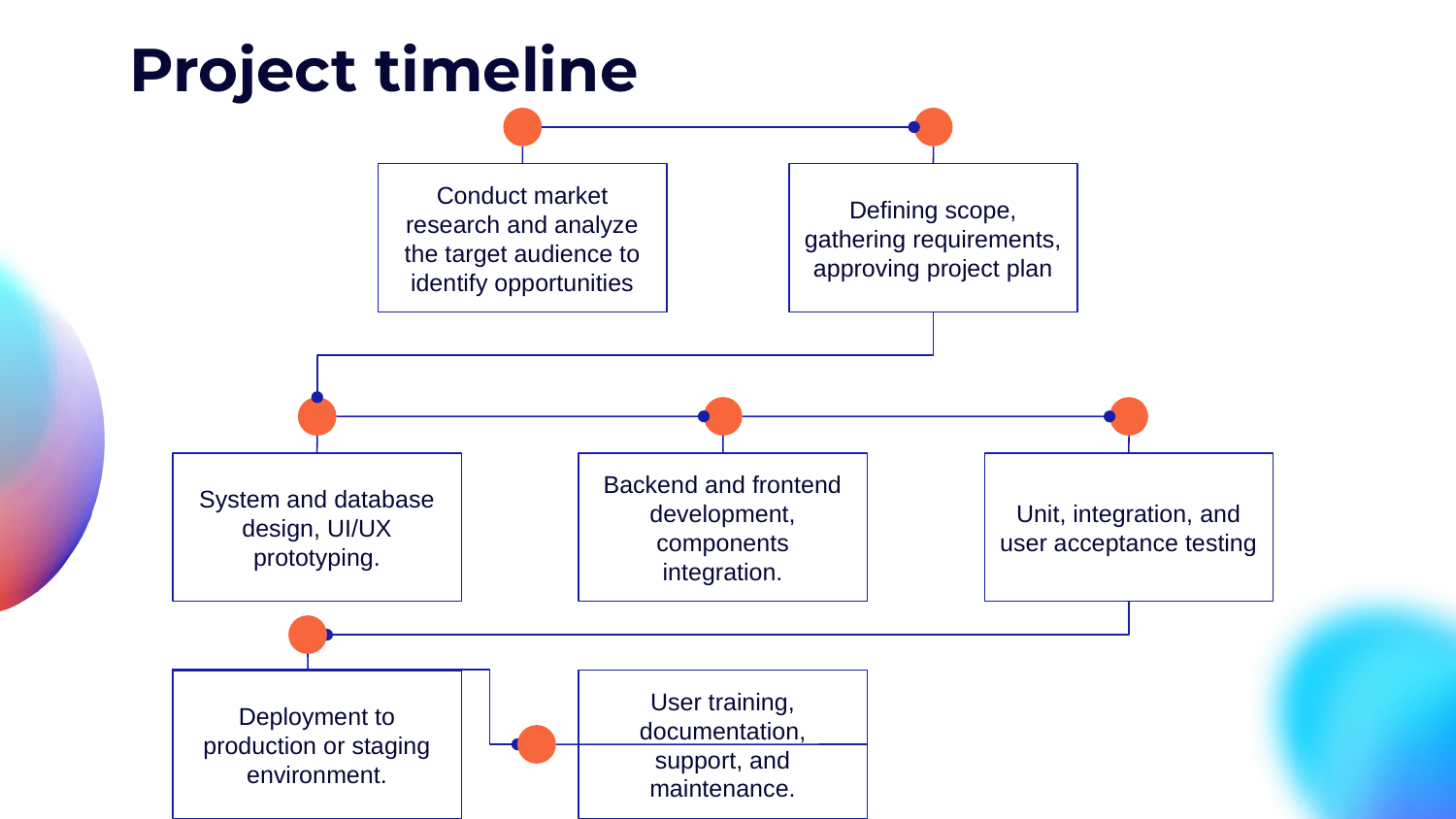

# Project timeline

Conduct market research and analyze the target audience to identify opportunities
Defining scope, gathering requirements, approving project plan

System and database design, UI/UX prototyping.
Backend and frontend development, components integration.
Unit, integration, and user acceptance testing

User training, documentation, support, and maintenance.
Deployment to production or staging environment.